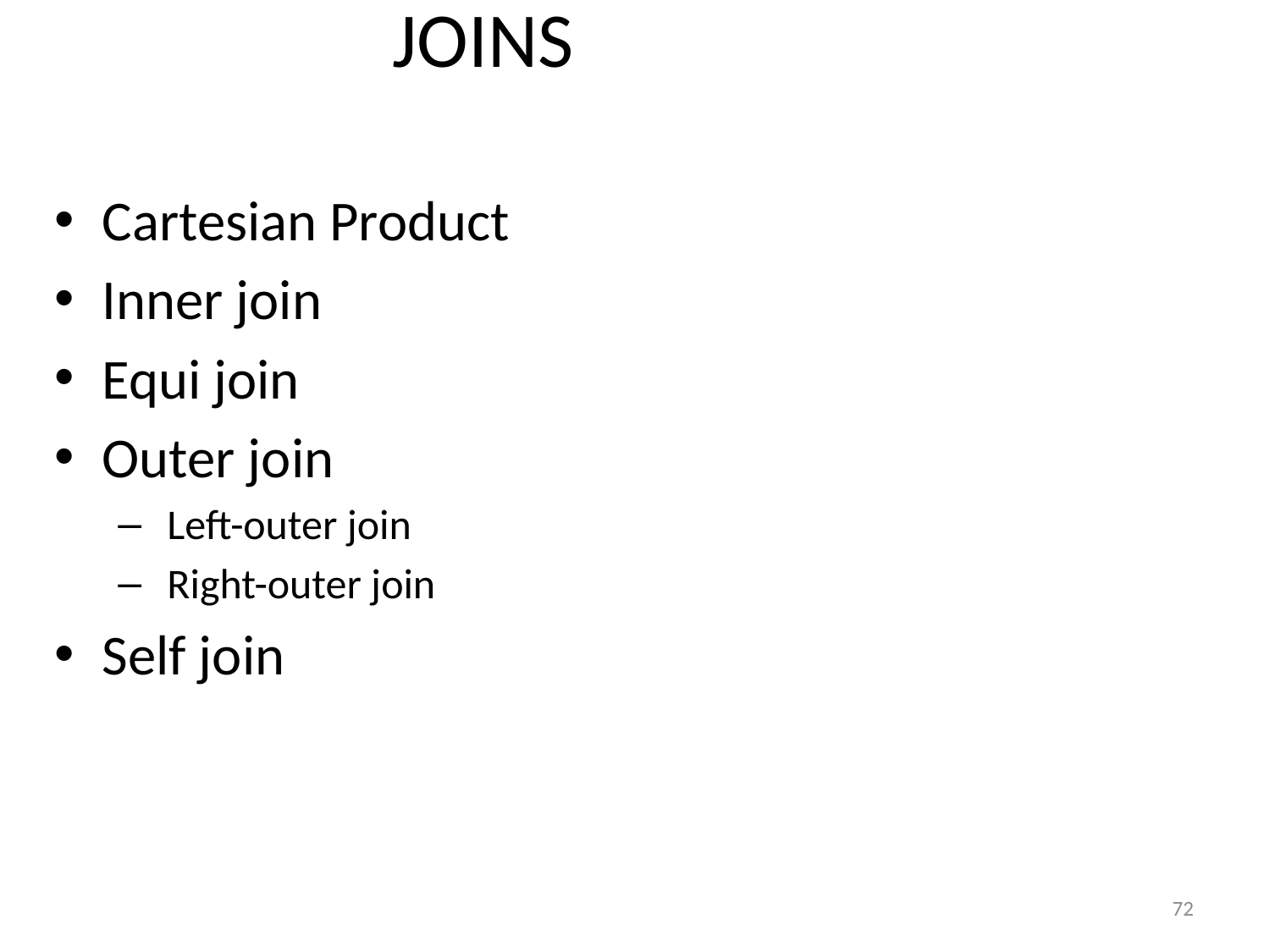

JOINS
Cartesian Product
Inner join
Equi join
Outer join
 Left-outer join
 Right-outer join
Self join
72